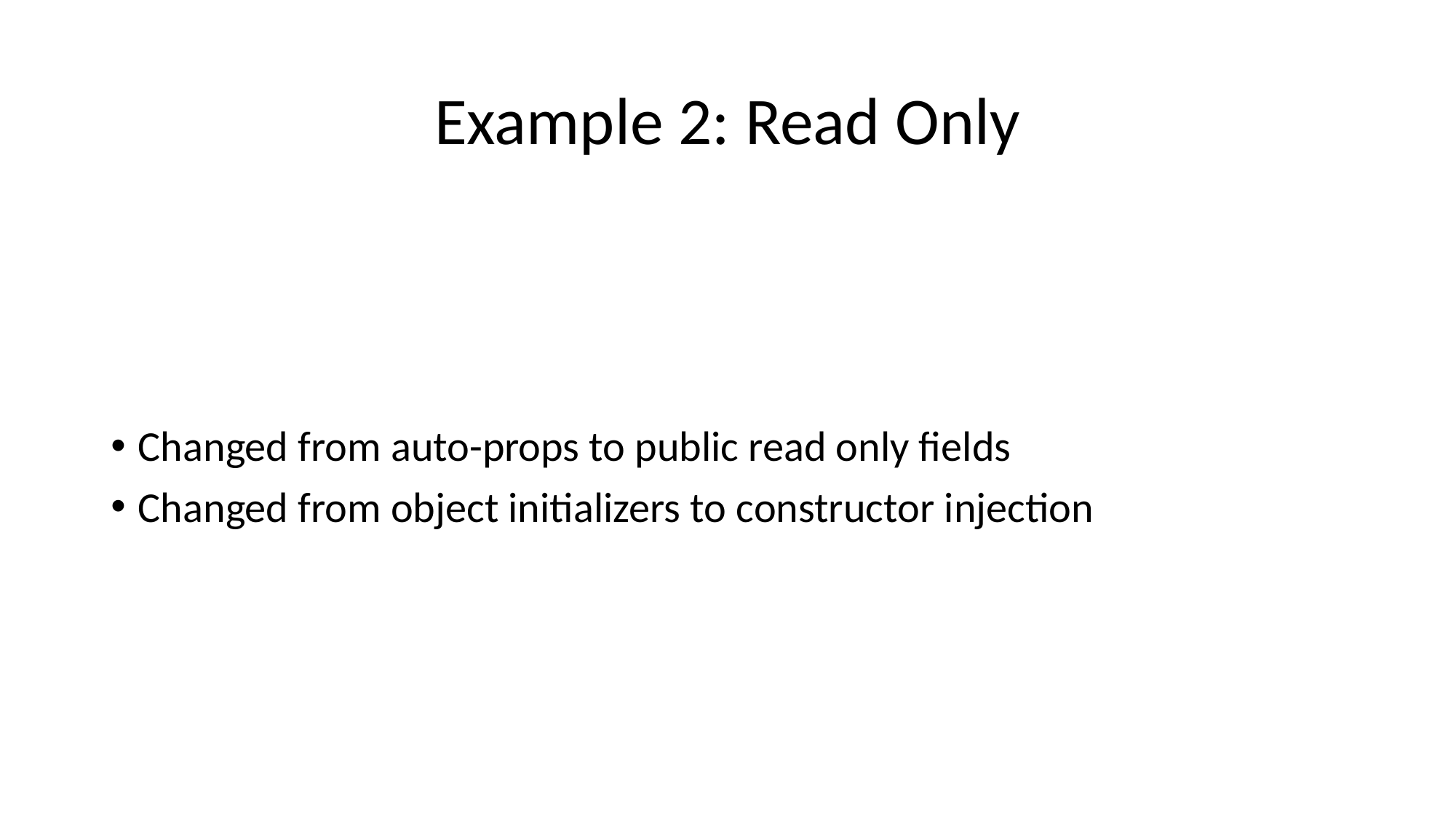

# Example 2: Read Only
Changed from auto-props to public read only fields
Changed from object initializers to constructor injection